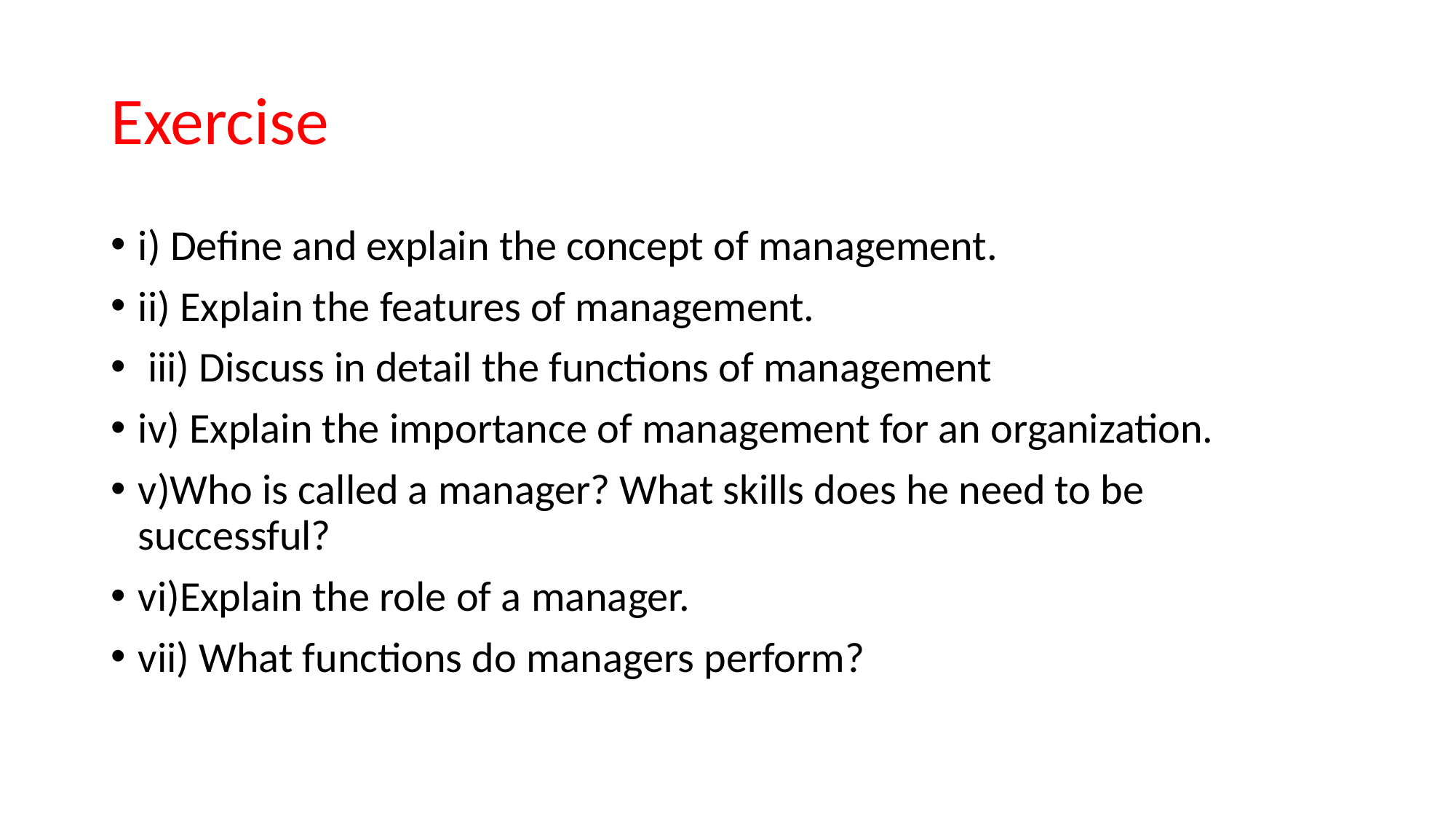

# Exercise
i) Define and explain the concept of management.
ii) Explain the features of management.
 iii) Discuss in detail the functions of management
iv) Explain the importance of management for an organization.
v)Who is called a manager? What skills does he need to be successful?
vi)Explain the role of a manager.
vii) What functions do managers perform?